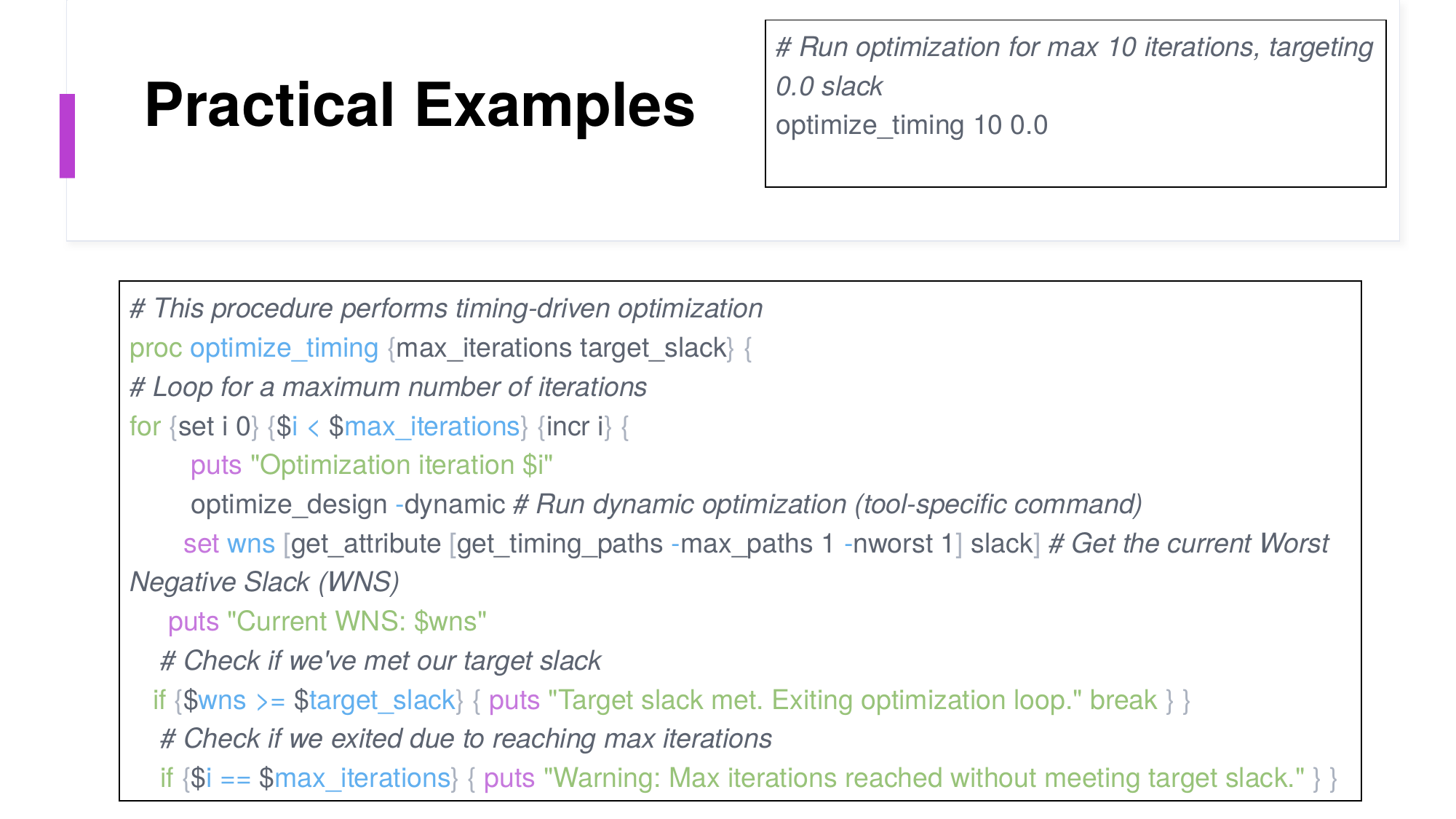

| # Run optimization for max 10 iterations, targeting 0.0 slack optimize\_timing 10 0.0 |
| --- |
# Practical Examples
| # This procedure performs timing-driven optimization proc optimize\_timing {max\_iterations target\_slack} {  # Loop for a maximum number of iterations  for {set i 0} {$i < $max\_iterations} {incr i} {          puts "Optimization iteration $i"           optimize\_design -dynamic # Run dynamic optimization (tool-specific command)        set wns [get\_attribute [get\_timing\_paths -max\_paths 1 -nworst 1] slack] # Get the current Worst Negative Slack (WNS)       puts "Current WNS: $wns"      # Check if we've met our target slack     if {$wns >= $target\_slack} { puts "Target slack met. Exiting optimization loop." break } }      # Check if we exited due to reaching max iterations     if {$i == $max\_iterations} { puts "Warning: Max iterations reached without meeting target slack." } } |
| --- |